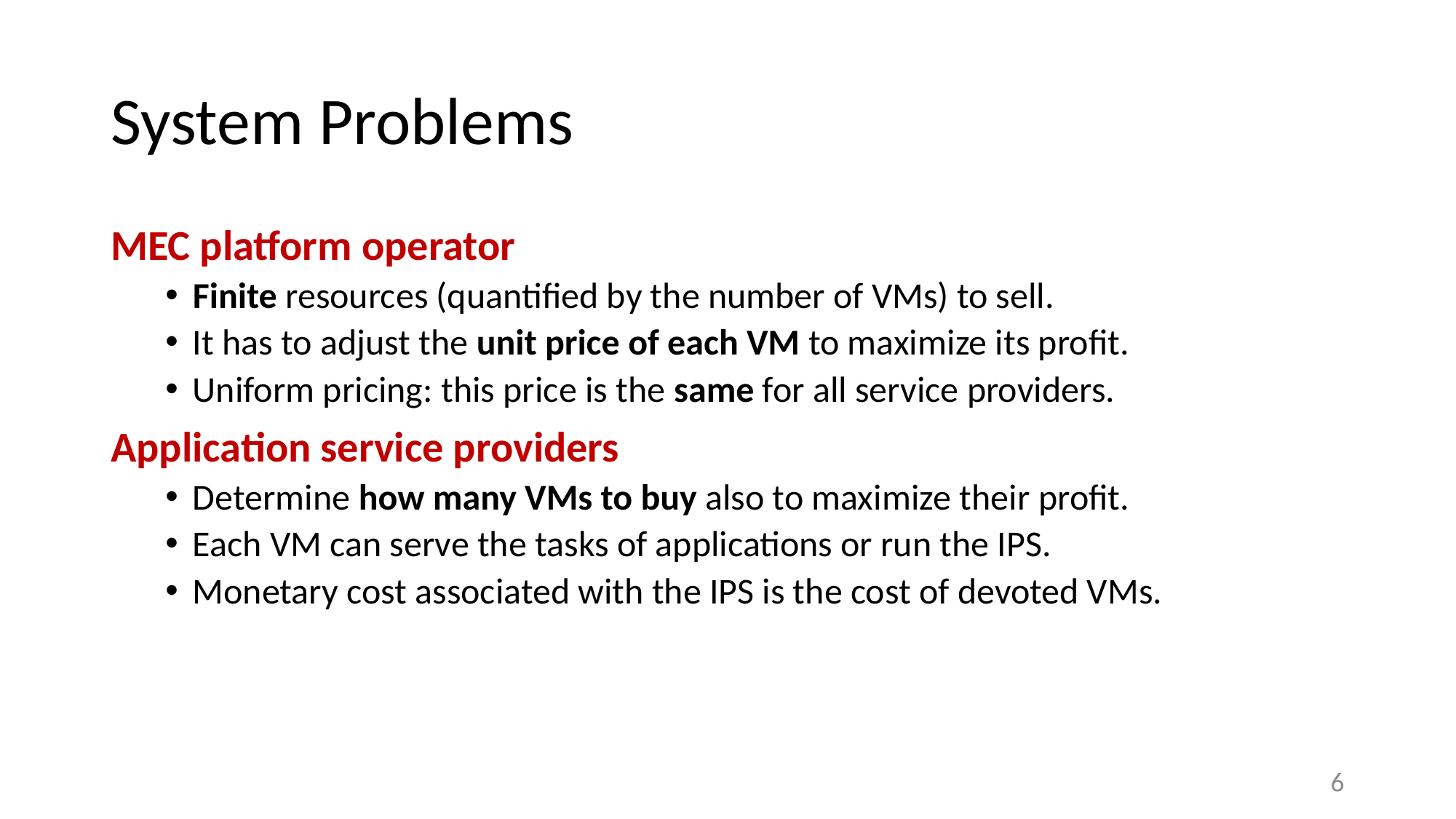

# System Problems
MEC platform operator
Finite resources (quantified by the number of VMs) to sell.
It has to adjust the unit price of each VM to maximize its profit.
Uniform pricing: this price is the same for all service providers.
Application service providers
Determine how many VMs to buy also to maximize their profit.
Each VM can serve the tasks of applications or run the IPS.
Monetary cost associated with the IPS is the cost of devoted VMs.

6